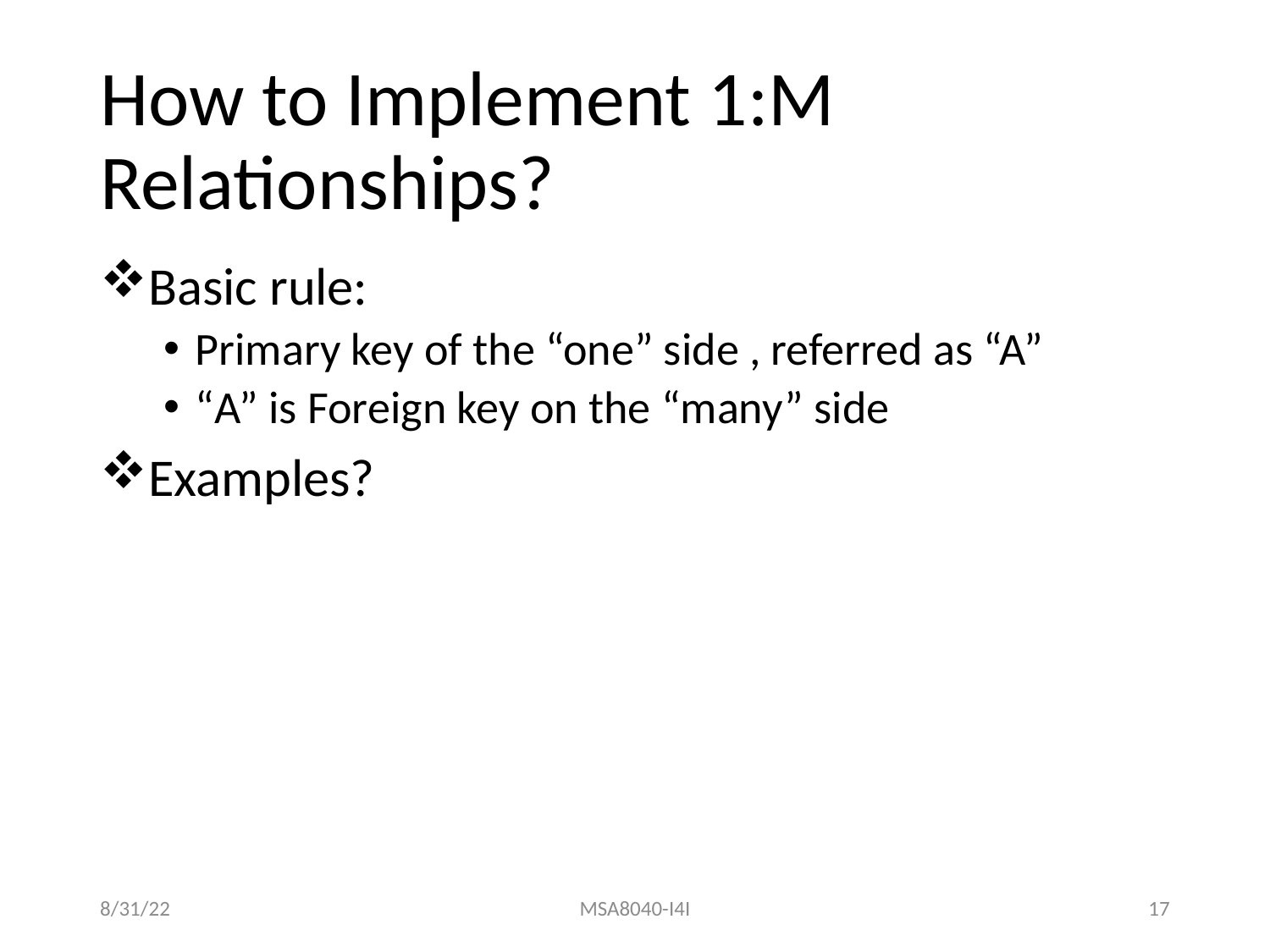

# How to Implement 1:M Relationships?
Basic rule:
Primary key of the “one” side , referred as “A”
“A” is Foreign key on the “many” side
Examples?

8/31/22
MSA8040-I4I
17